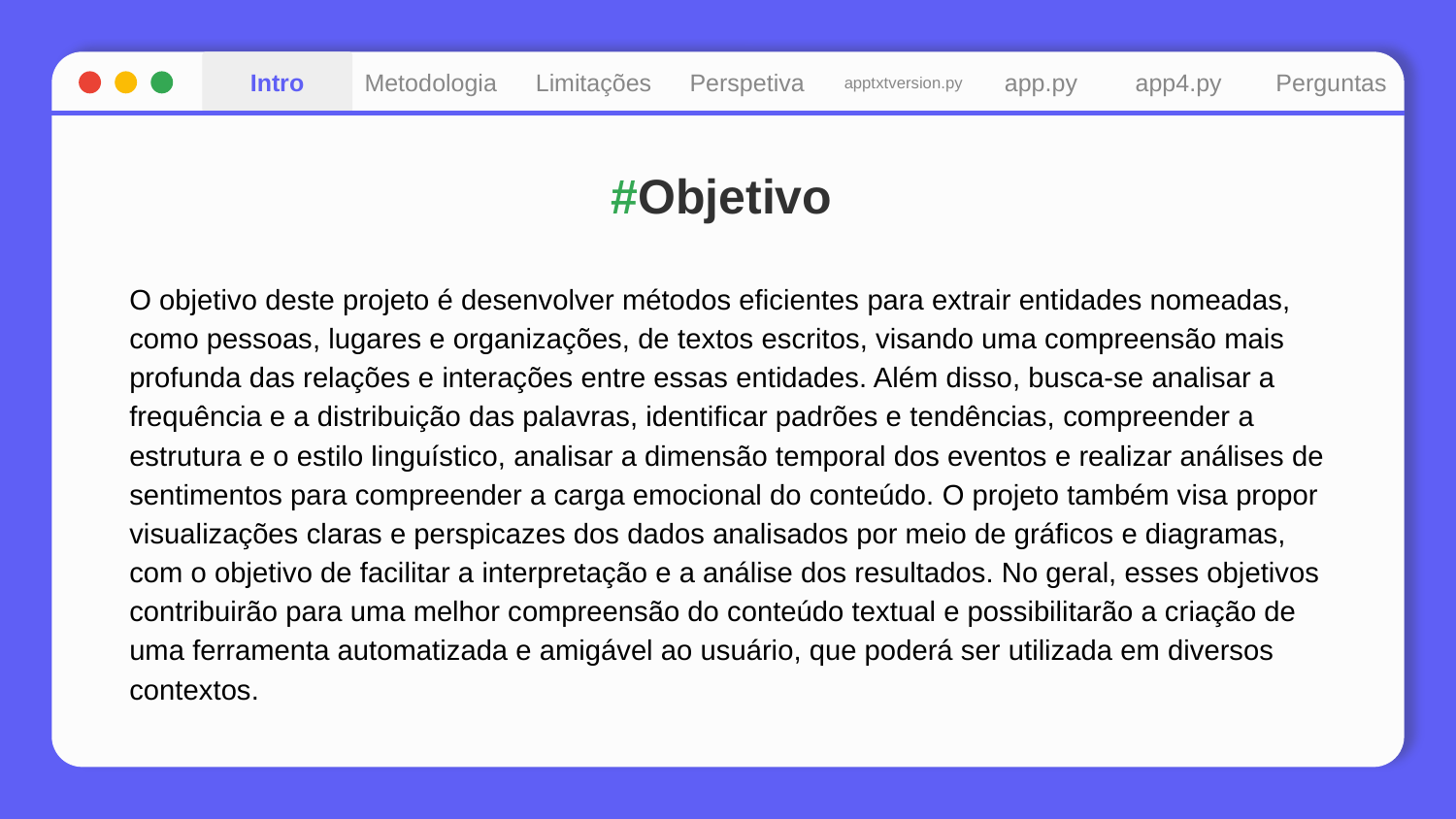

Perspetiva
app.py
Intro
Metodologia
Limitações
apptxtversion.py
app4.py
Perguntas

# #Objetivo
O objetivo deste projeto é desenvolver métodos eficientes para extrair entidades nomeadas, como pessoas, lugares e organizações, de textos escritos, visando uma compreensão mais profunda das relações e interações entre essas entidades. Além disso, busca-se analisar a frequência e a distribuição das palavras, identificar padrões e tendências, compreender a estrutura e o estilo linguístico, analisar a dimensão temporal dos eventos e realizar análises de sentimentos para compreender a carga emocional do conteúdo. O projeto também visa propor visualizações claras e perspicazes dos dados analisados por meio de gráficos e diagramas, com o objetivo de facilitar a interpretação e a análise dos resultados. No geral, esses objetivos contribuirão para uma melhor compreensão do conteúdo textual e possibilitarão a criação de uma ferramenta automatizada e amigável ao usuário, que poderá ser utilizada em diversos contextos.